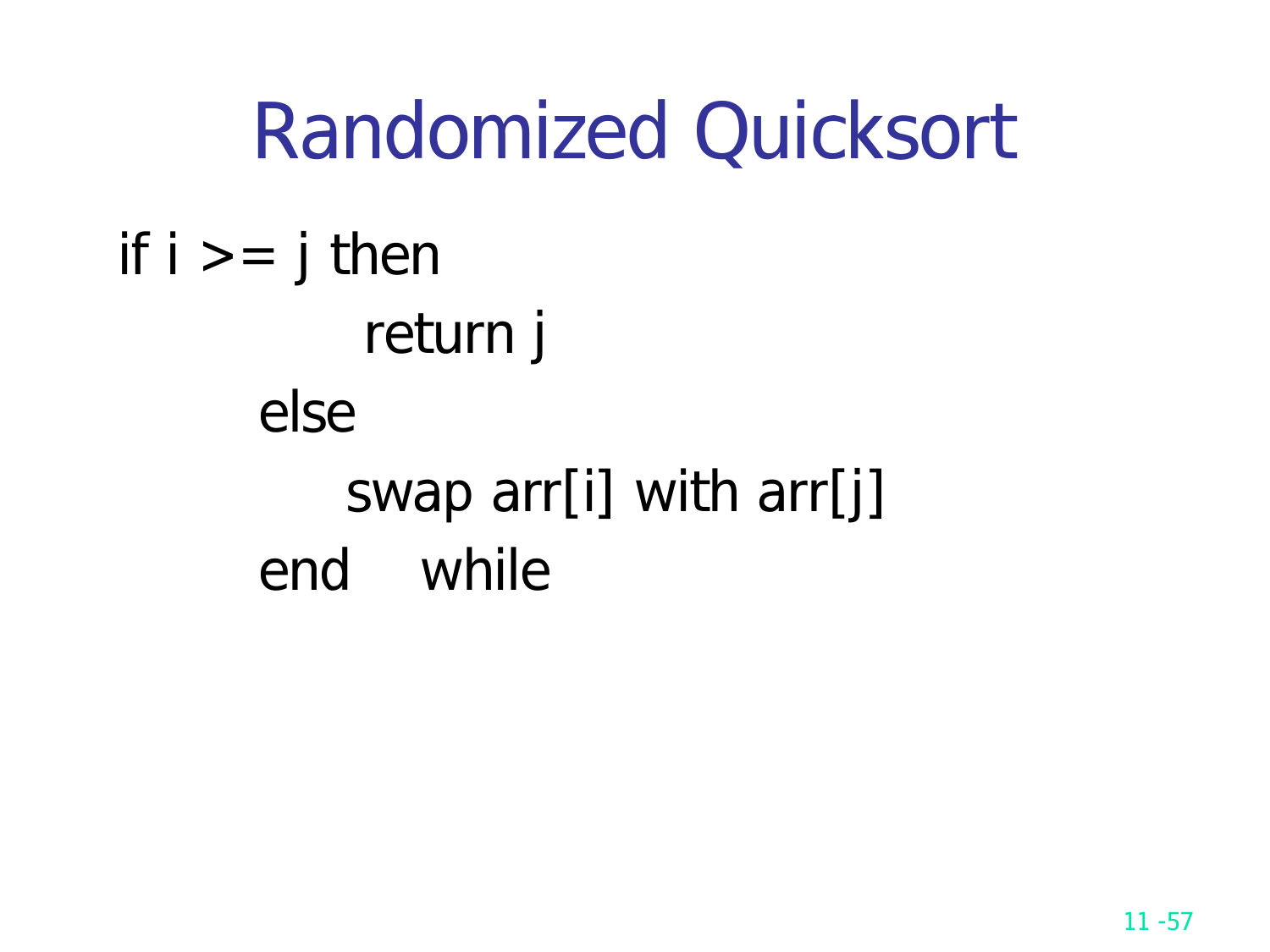

# Randomized Quicksort
if i >= j then
              return j
        else
             swap arr[i] with arr[j]
        end    while
11 -57